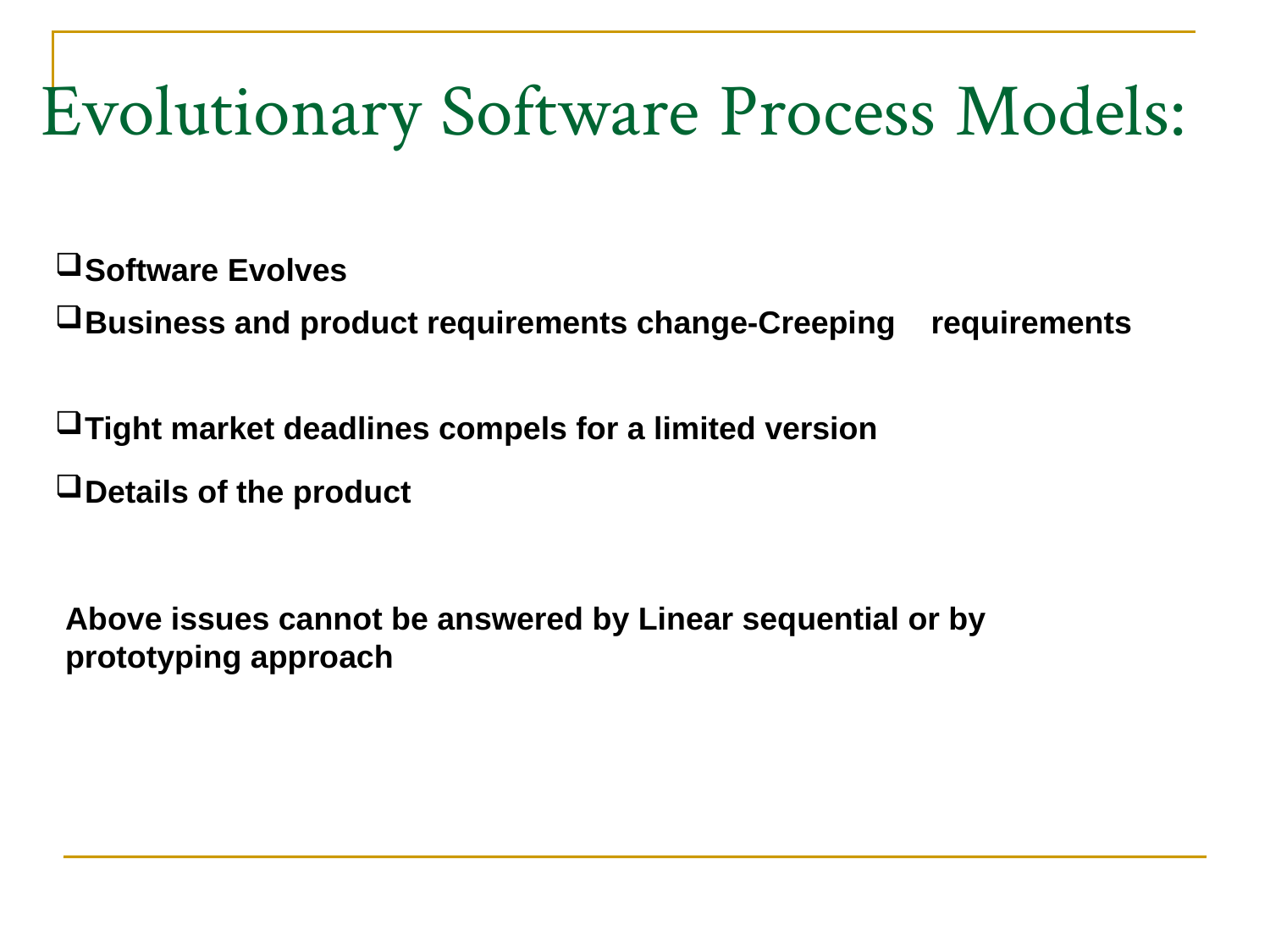

Evolutionary Software Process Models:

Software Evolves
Business and product requirements change-Creeping    requirements
Tight market deadlines compels for a limited version
Details of the product
Above issues cannot be answered by Linear sequential or by prototyping approach